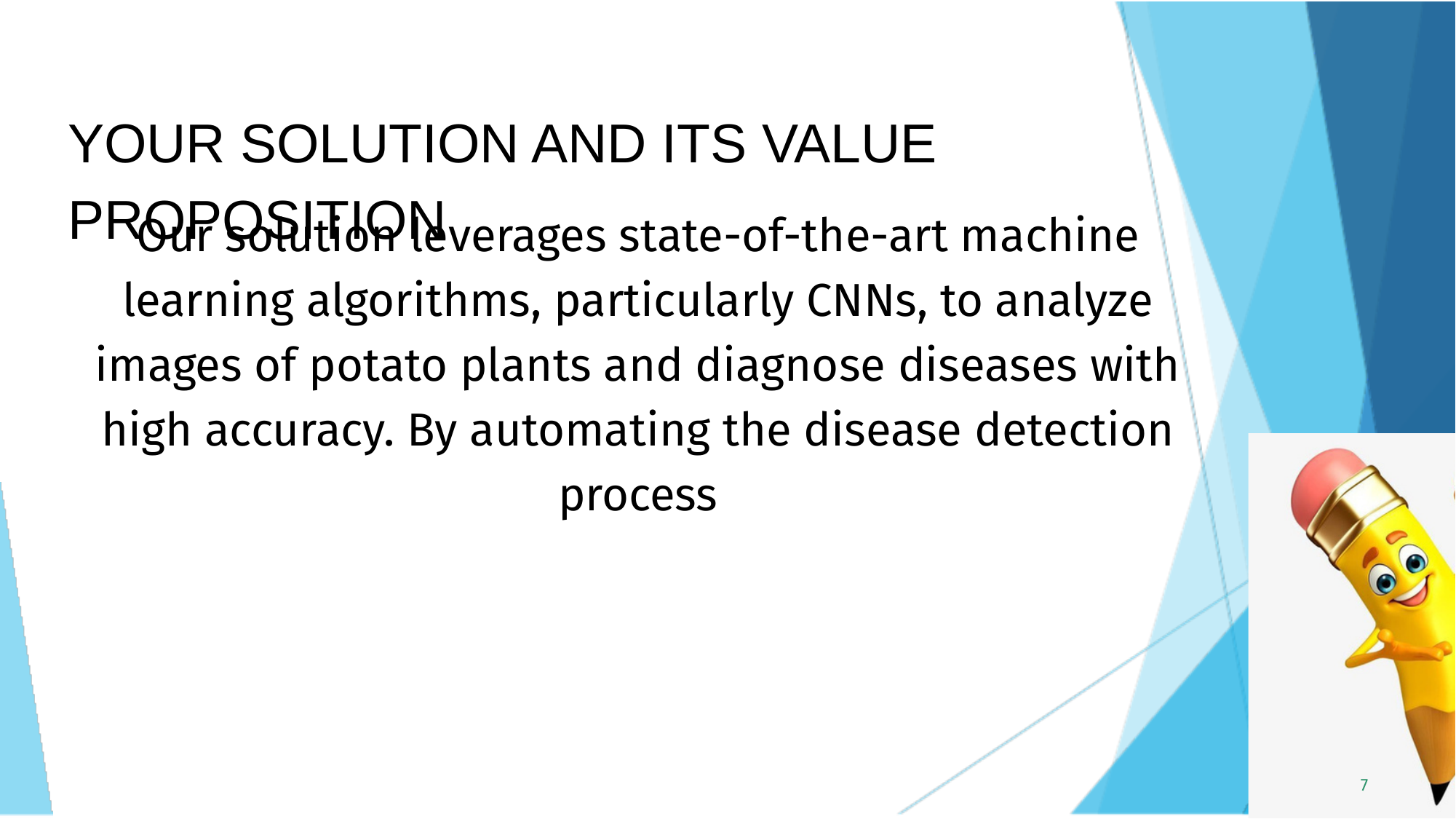

YOUR SOLUTION AND ITS VALUE PROPOSITION
Our solution leverages state-of-the-art machine learning algorithms, particularly CNNs, to analyze images of potato plants and diagnose diseases with high accuracy. By automating the disease detection process

7